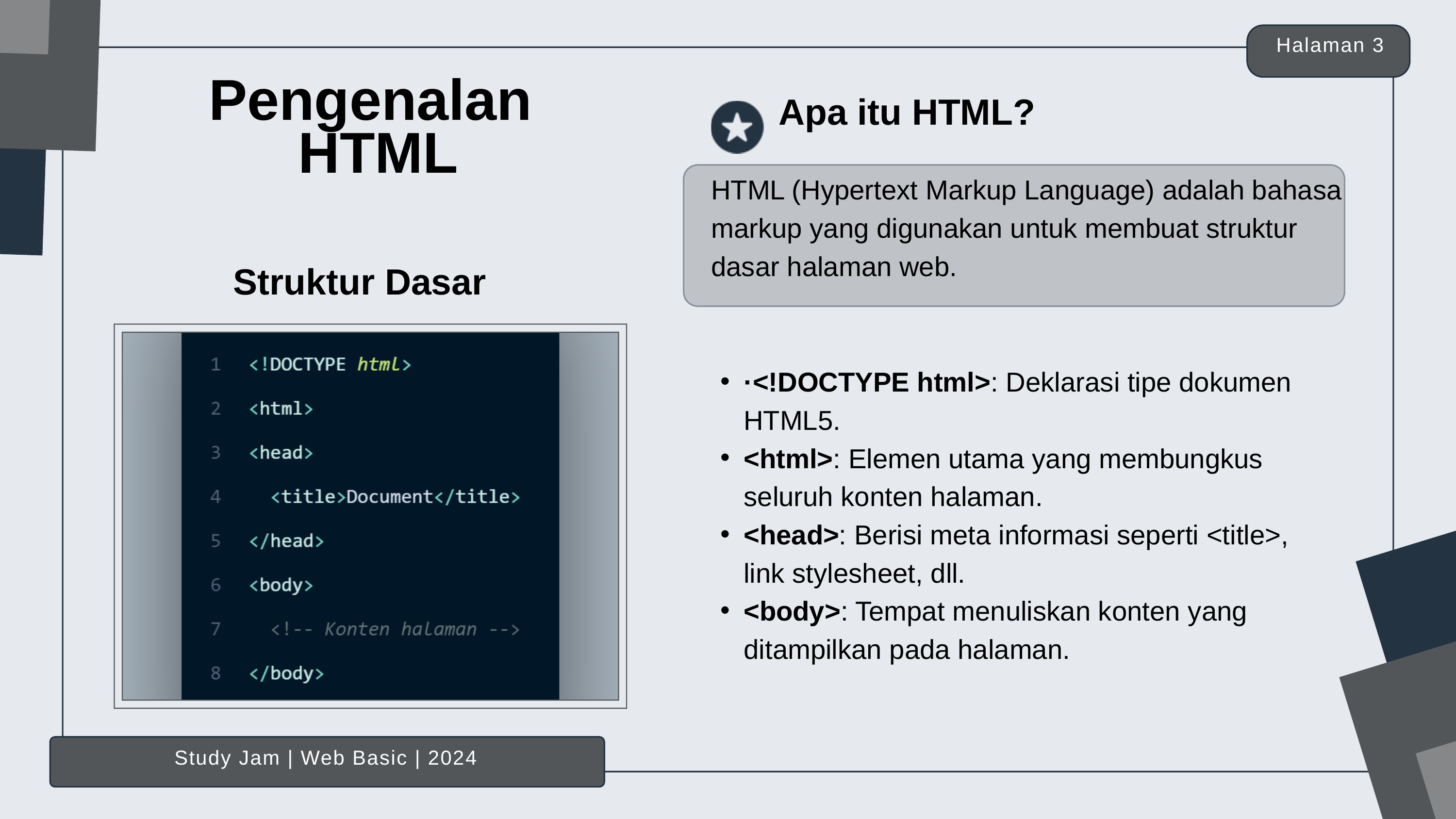

Halaman 3

Pengenalan
 HTML
Apa itu HTML?

HTML (Hypertext Markup Language) adalah bahasa markup yang digunakan untuk membuat struktur dasar halaman web.
Struktur Dasar

·<!DOCTYPE html>: Deklarasi tipe dokumen HTML5.
<html>: Elemen utama yang membungkus seluruh konten halaman.
<head>: Berisi meta informasi seperti <title>, link stylesheet, dll.
<body>: Tempat menuliskan konten yang ditampilkan pada halaman.

Study Jam | Web Basic | 2024